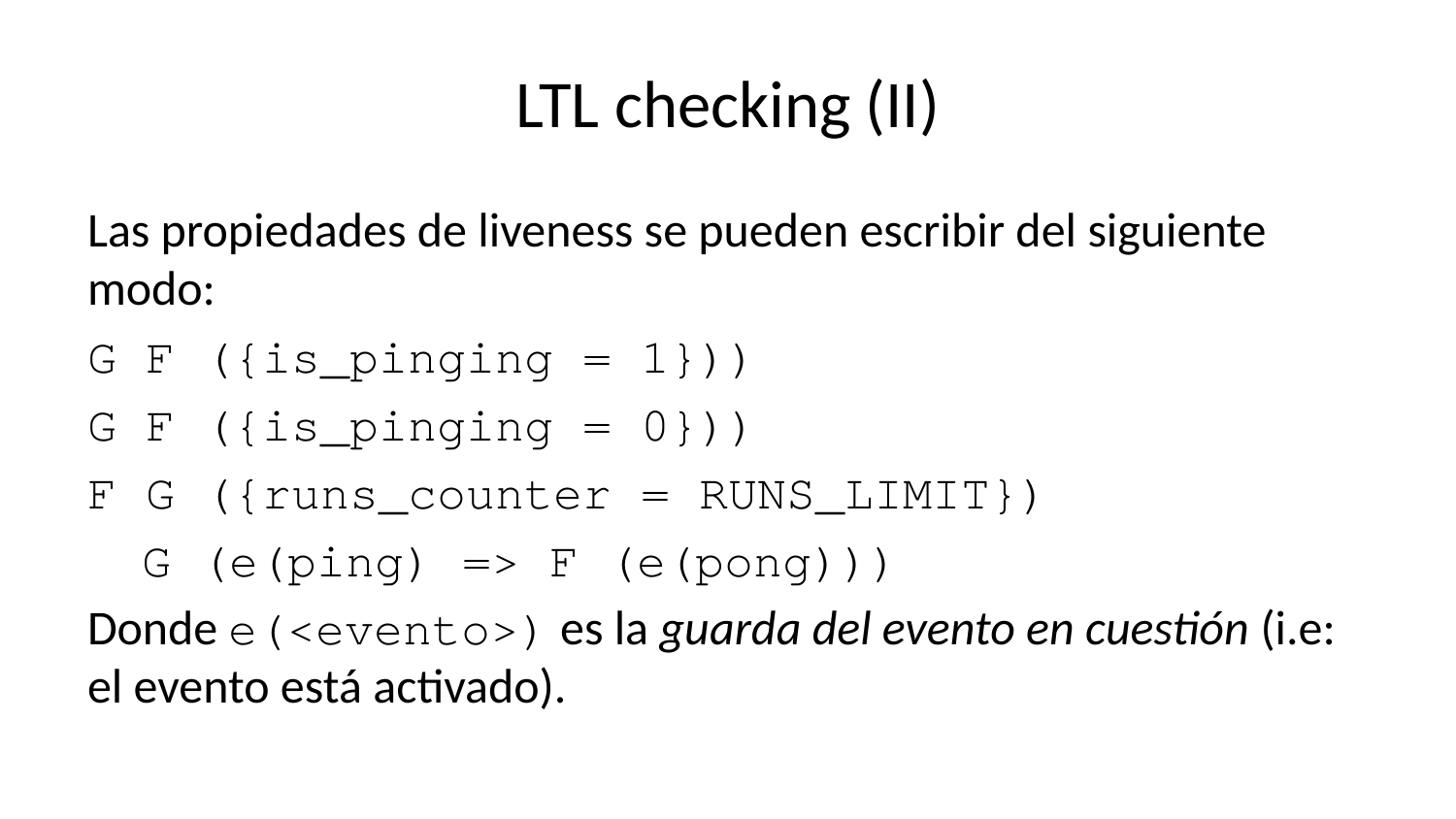

# LTL checking (II)
Las propiedades de liveness se pueden escribir del siguiente modo:
G F ({is_pinging = 1}))
G F ({is_pinging = 0}))
F G ({runs_counter = RUNS_LIMIT})
G (e(ping) => F (e(pong)))
Donde e(<evento>) es la guarda del evento en cuestión (i.e: el evento está activado).